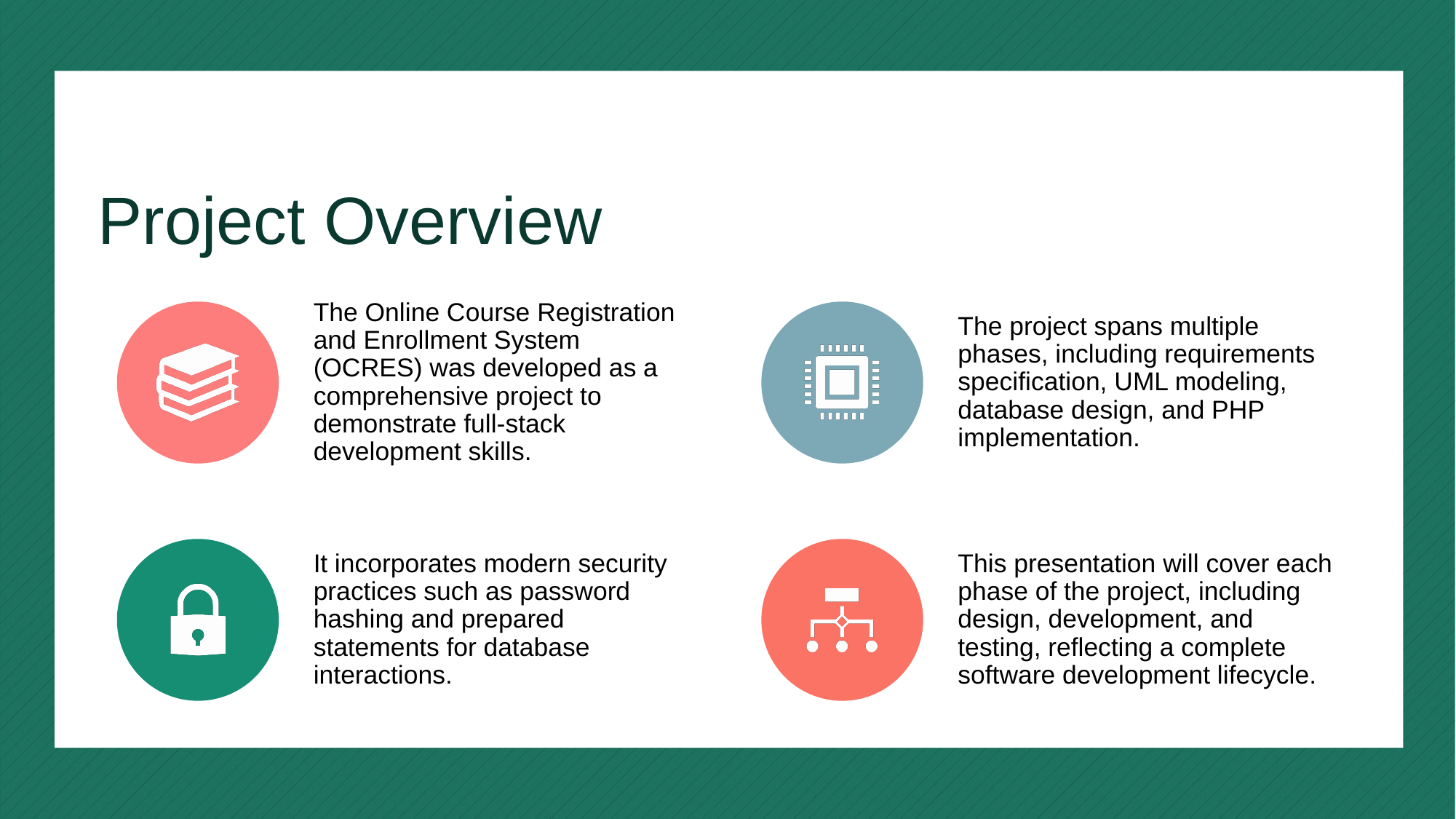

# Project Overview
The Online Course Registration and Enrollment System (OCRES) was developed as a comprehensive project to demonstrate full-stack development skills.
The project spans multiple phases, including requirements specification, UML modeling, database design, and PHP implementation.
It incorporates modern security practices such as password hashing and prepared statements for database interactions.
This presentation will cover each phase of the project, including design, development, and testing, reflecting a complete software development lifecycle.